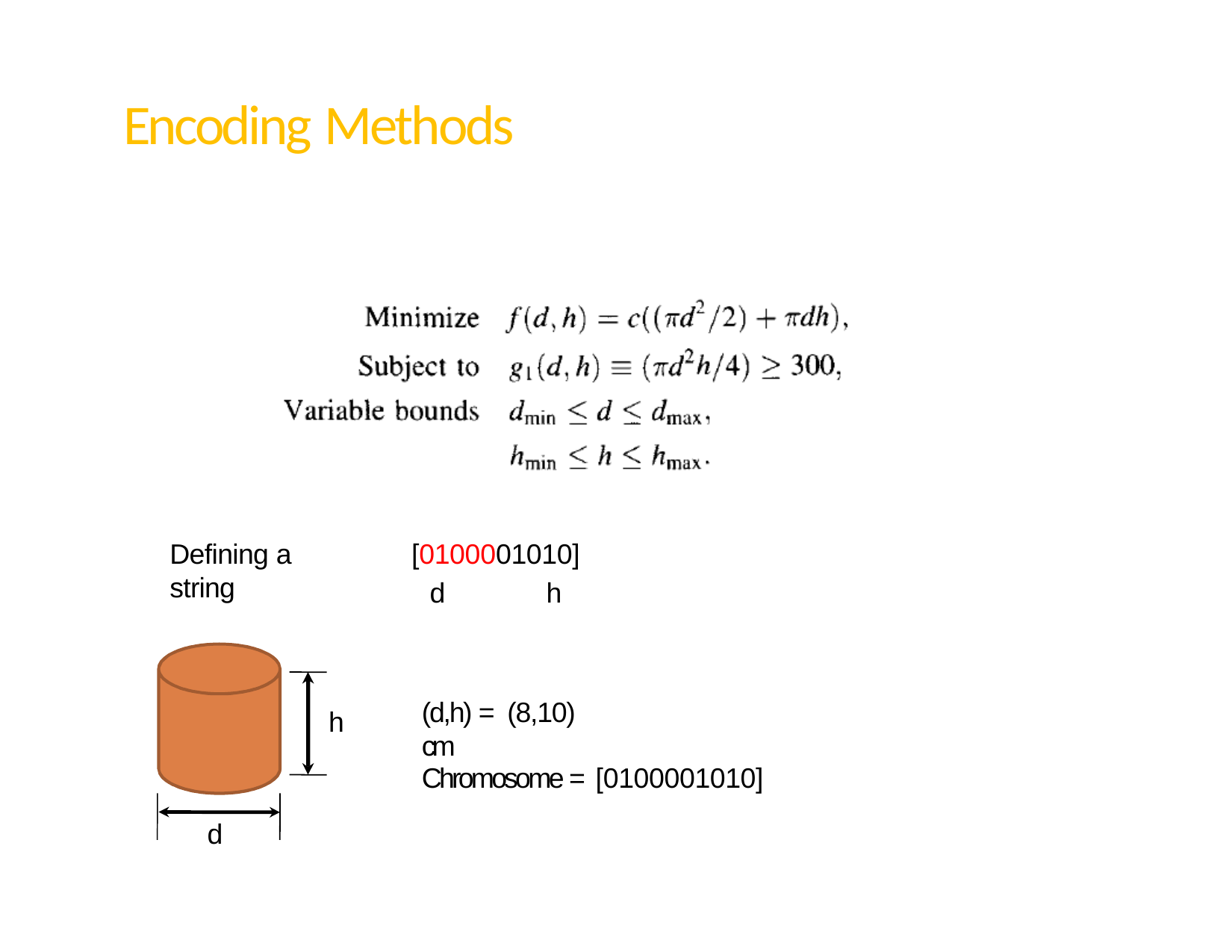

# Encoding Methods
27

[0100001010]
d	h
Defining a string

(d,h) = (8,10) cm
h
Chromosome = [0100001010]
d